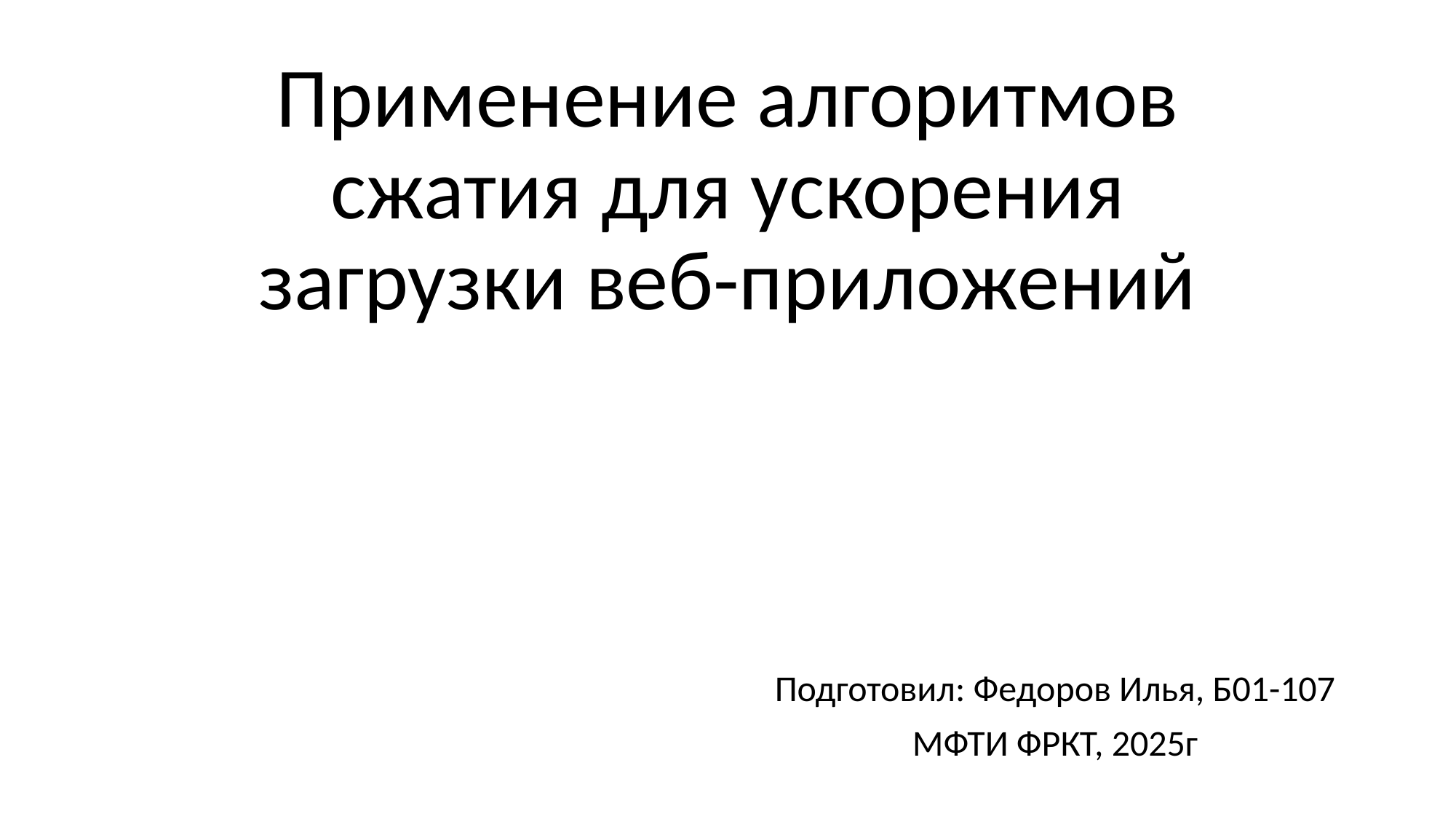

# Применение алгоритмов сжатия для ускорения загрузки веб-приложений
Подготовил: Федоров Илья, Б01-107
МФТИ ФРКТ, 2025г